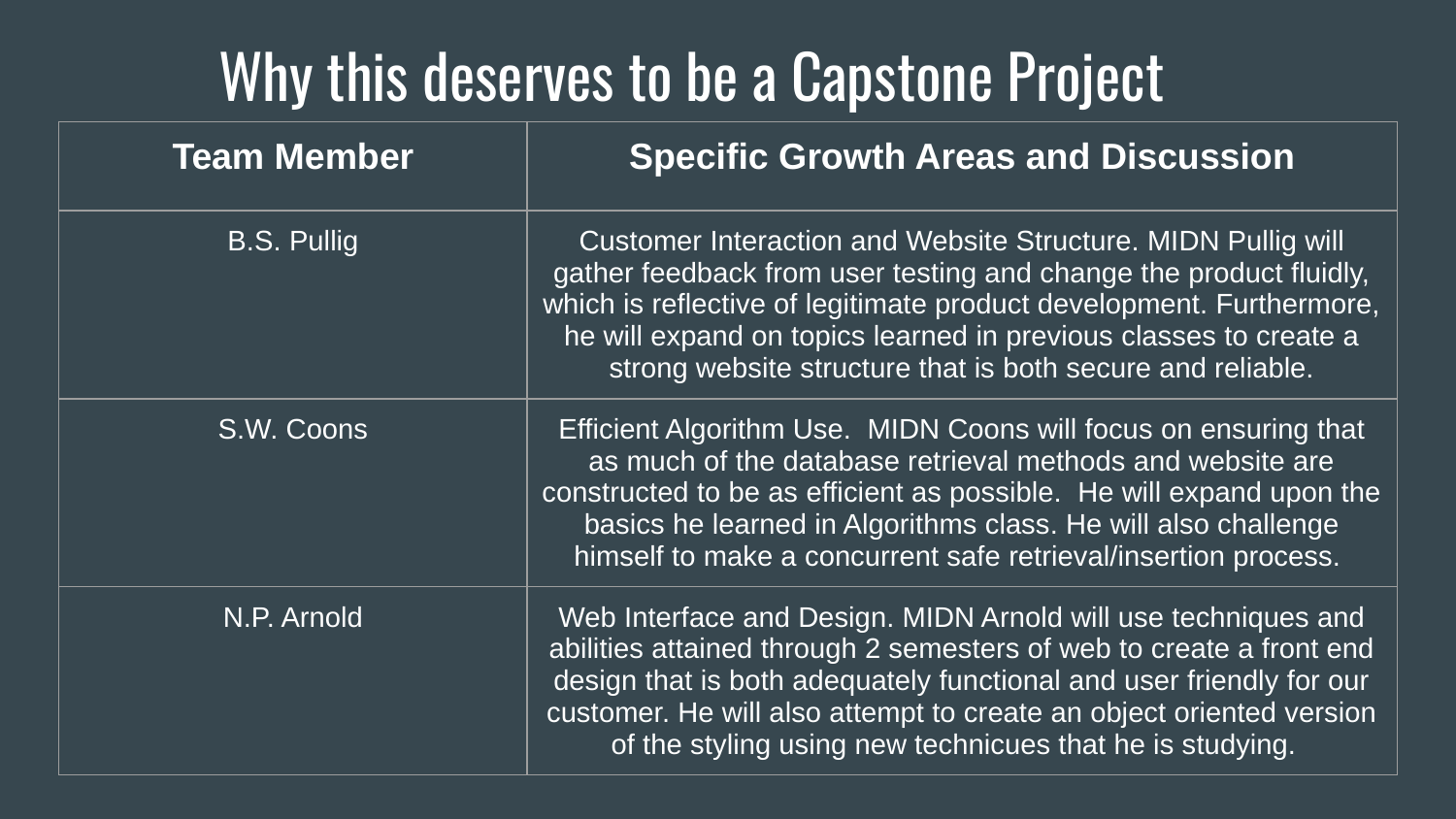

# Why this deserves to be a Capstone Project
| Team Member | Specific Growth Areas and Discussion |
| --- | --- |
| B.S. Pullig | Customer Interaction and Website Structure. MIDN Pullig will gather feedback from user testing and change the product fluidly, which is reflective of legitimate product development. Furthermore, he will expand on topics learned in previous classes to create a strong website structure that is both secure and reliable. |
| S.W. Coons | Efficient Algorithm Use. MIDN Coons will focus on ensuring that as much of the database retrieval methods and website are constructed to be as efficient as possible. He will expand upon the basics he learned in Algorithms class. He will also challenge himself to make a concurrent safe retrieval/insertion process. |
| N.P. Arnold | Web Interface and Design. MIDN Arnold will use techniques and abilities attained through 2 semesters of web to create a front end design that is both adequately functional and user friendly for our customer. He will also attempt to create an object oriented version of the styling using new technicues that he is studying. |